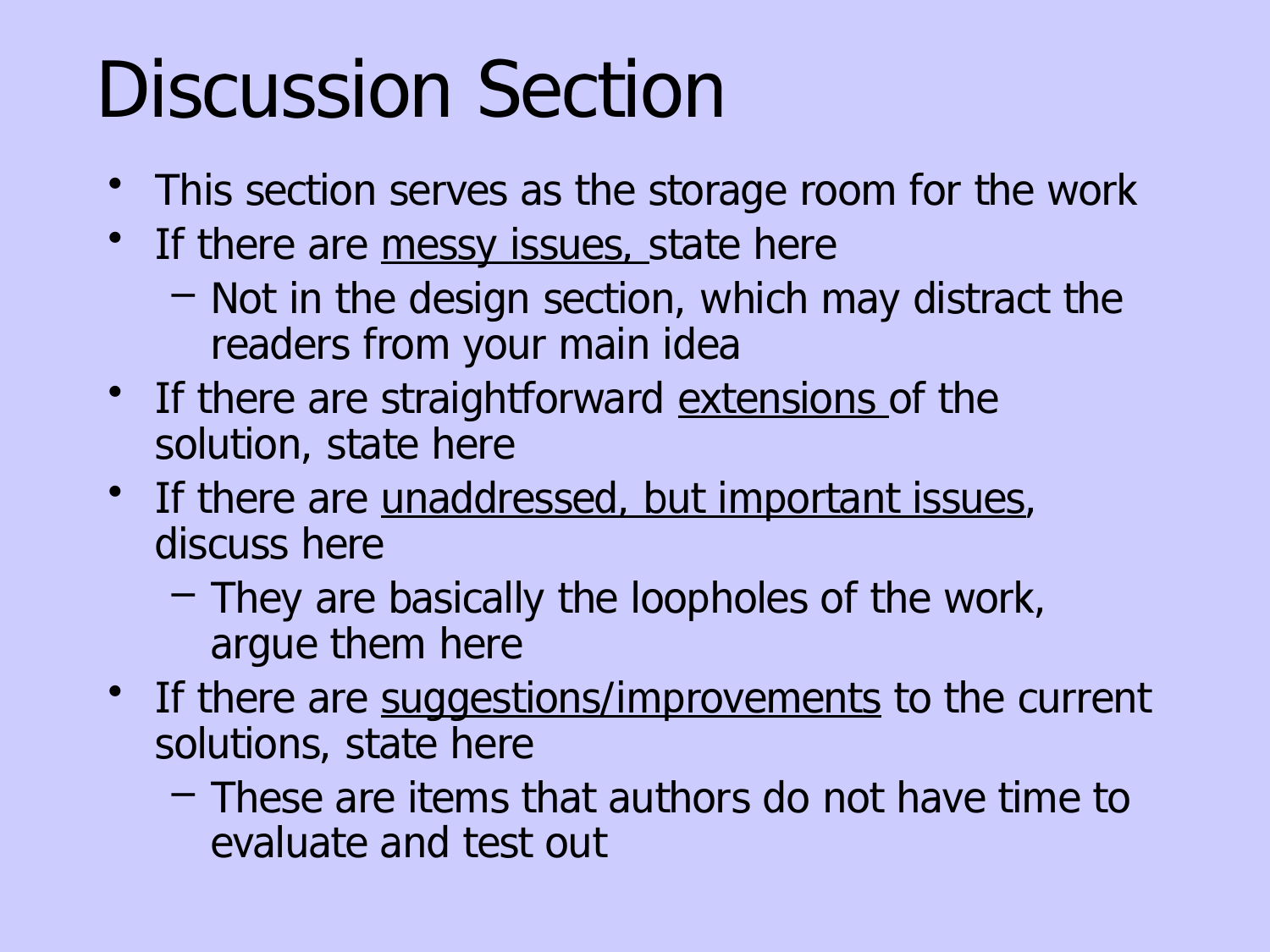

# Discussion Section
This section serves as the storage room for the work
If there are messy issues, state here
Not in the design section, which may distract the readers from your main idea
If there are straightforward extensions of the solution, state here
If there are unaddressed, but important issues, discuss here
They are basically the loopholes of the work, argue them here
If there are suggestions/improvements to the current solutions, state here
These are items that authors do not have time to evaluate and test out